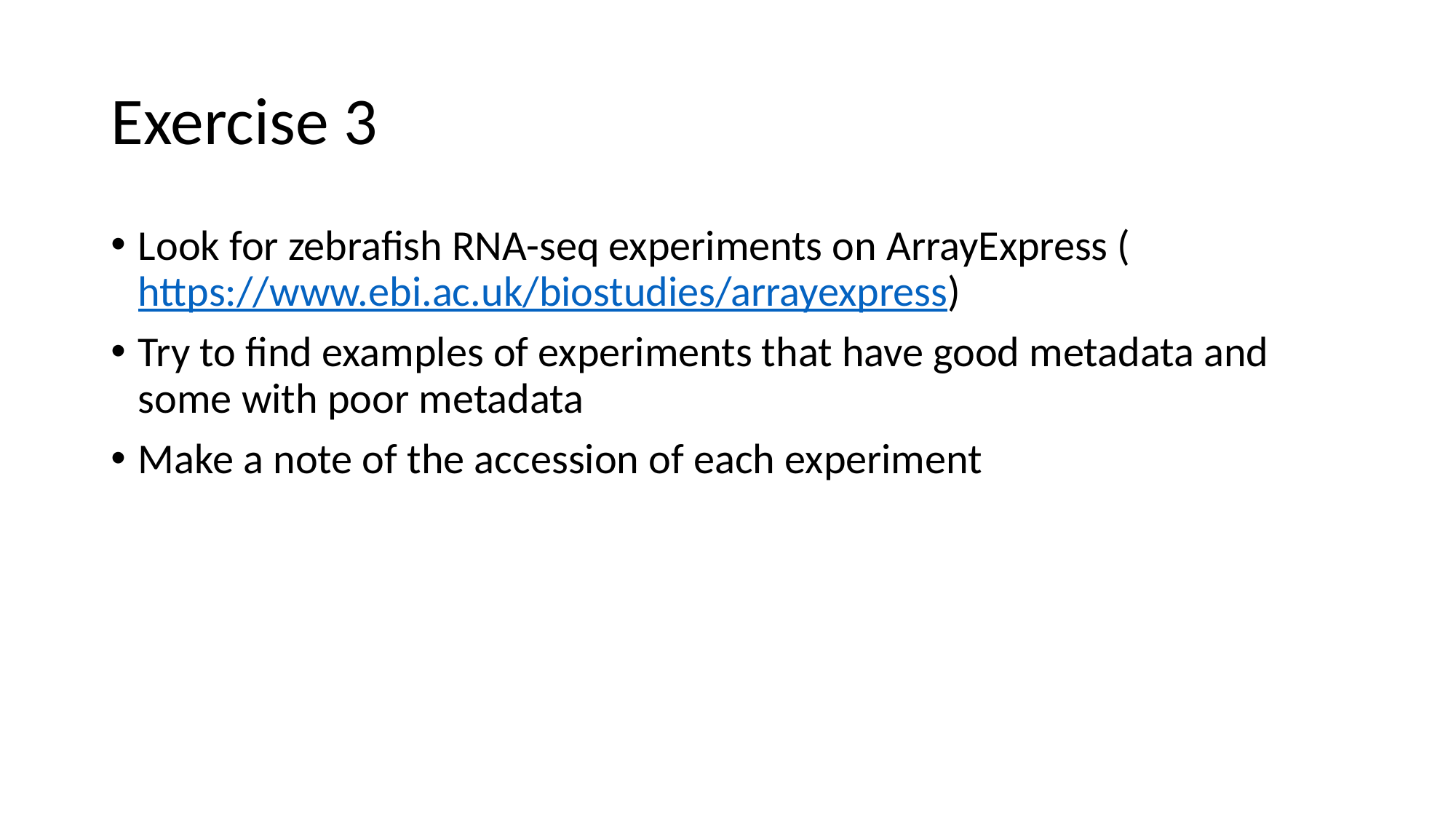

# Exercise 3
Look for zebrafish RNA-seq experiments on ArrayExpress (https://www.ebi.ac.uk/biostudies/arrayexpress)
Try to find examples of experiments that have good metadata and some with poor metadata
Make a note of the accession of each experiment